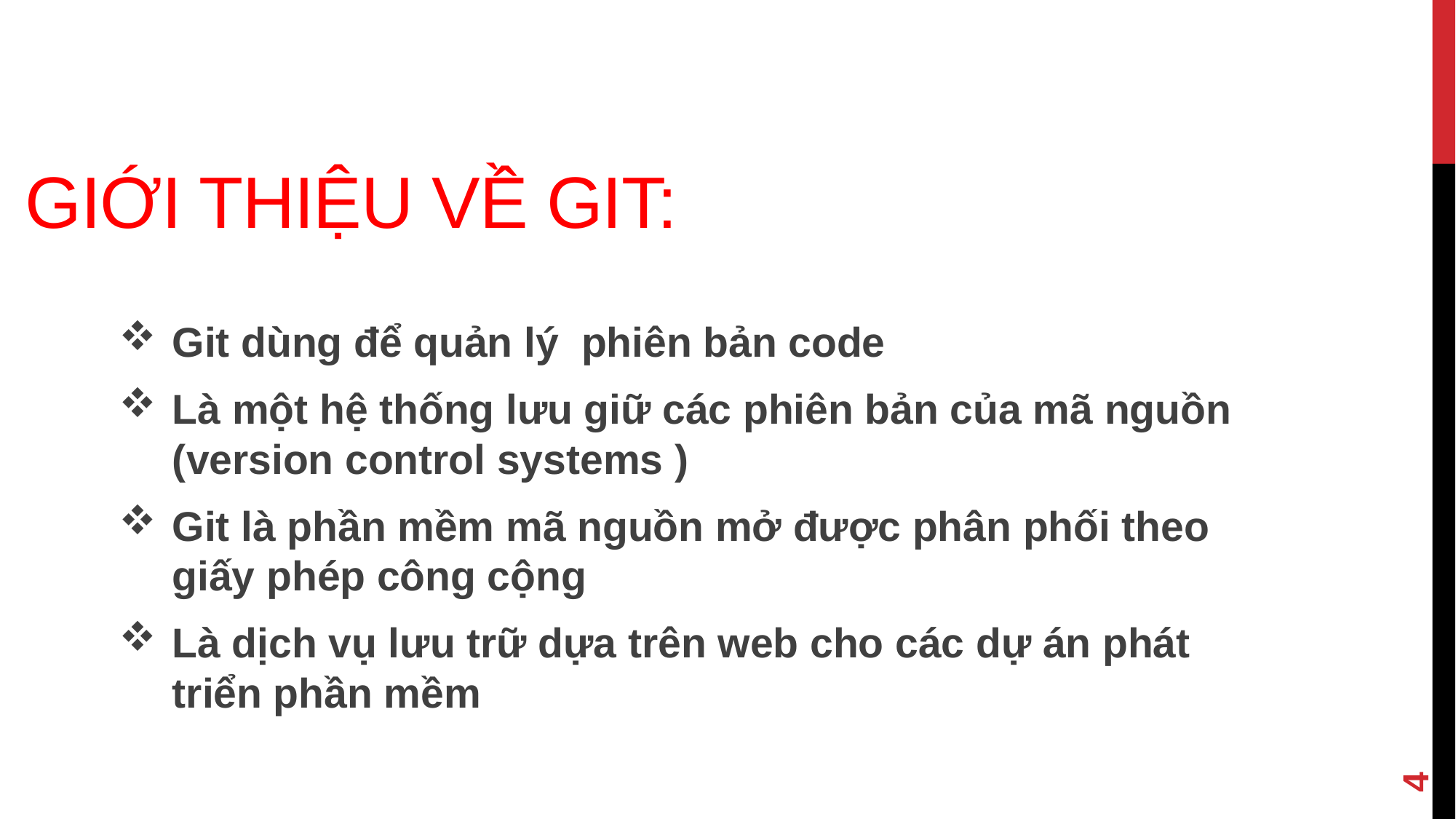

# Giới thiệu về git:
Git dùng để quản lý  phiên bản code
Là một hệ thống lưu giữ các phiên bản của mã nguồn (version control systems )
Git là phần mềm mã nguồn mở được phân phối theo giấy phép công cộng
Là dịch vụ lưu trữ dựa trên web cho các dự án phát triển phần mềm

4